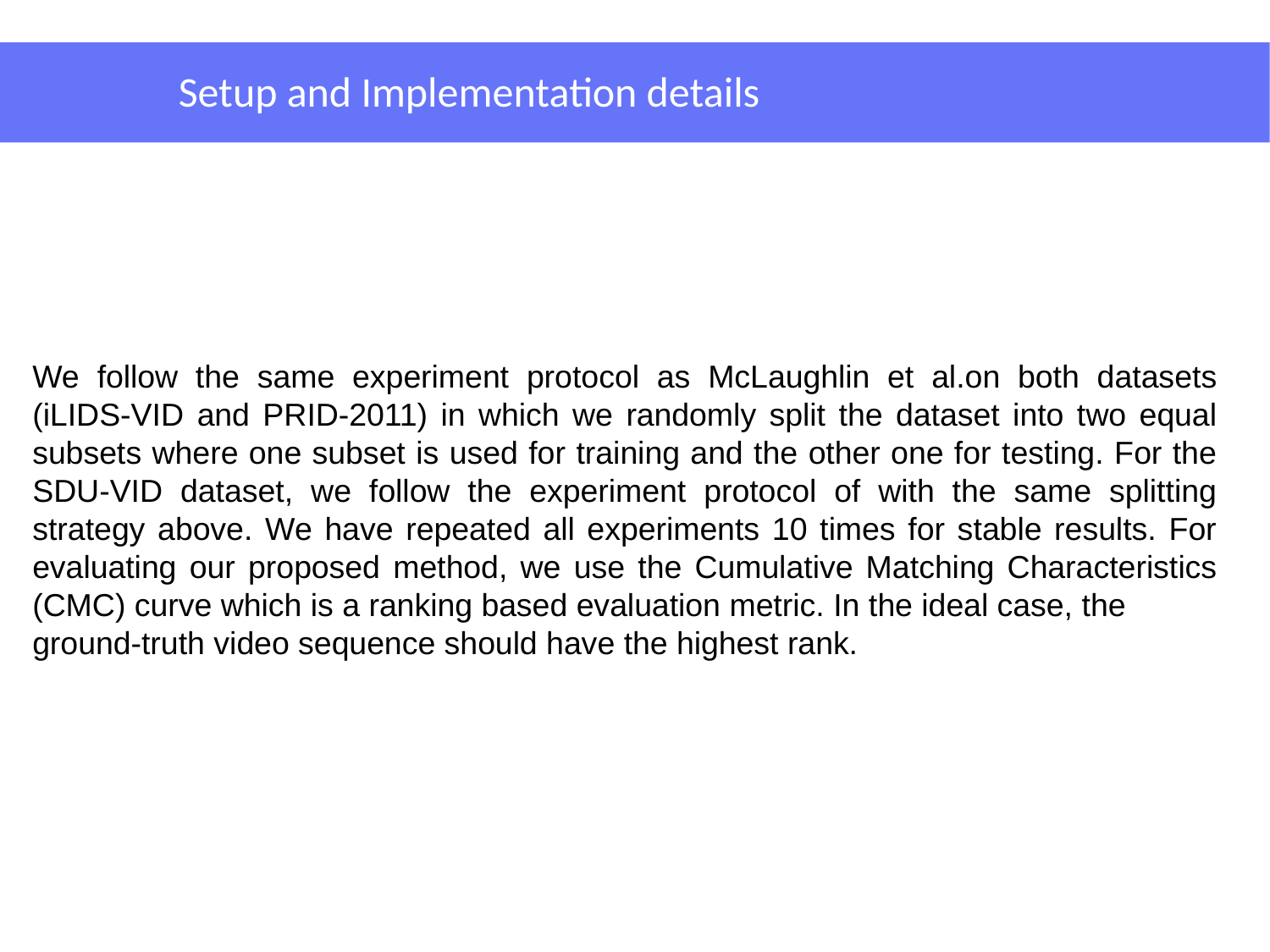

Setup and Implementation details
We follow the same experiment protocol as McLaughlin et al.on both datasets (iLIDS-VID and PRID-2011) in which we randomly split the dataset into two equal subsets where one subset is used for training and the other one for testing. For the SDU-VID dataset, we follow the experiment protocol of with the same splitting strategy above. We have repeated all experiments 10 times for stable results. For evaluating our proposed method, we use the Cumulative Matching Characteristics (CMC) curve which is a ranking based evaluation metric. In the ideal case, the
ground-truth video sequence should have the highest rank.